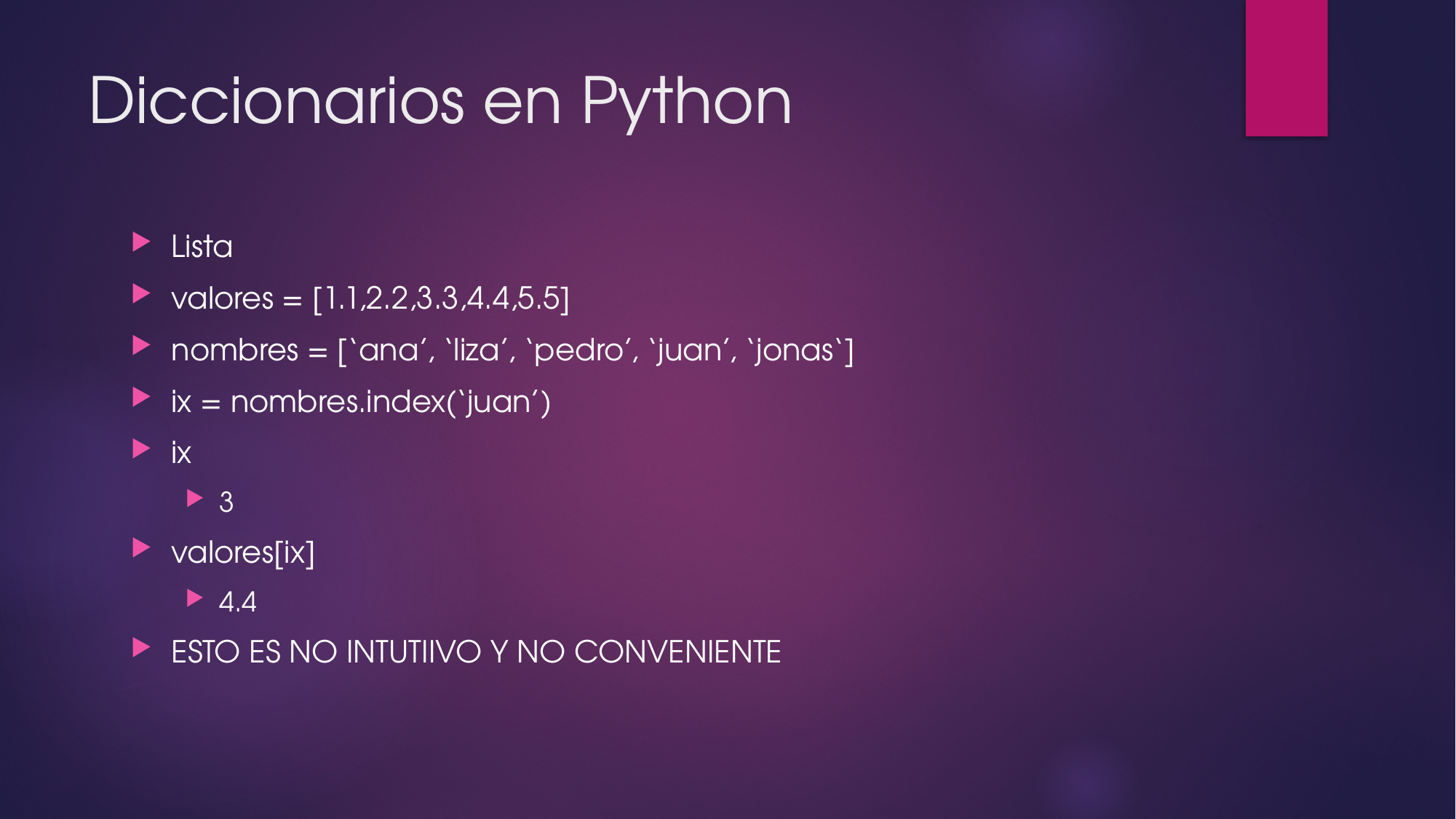

# Diccionarios en Python
Lista
valores = [1.1,2.2,3.3,4.4,5.5]
nombres = [‘ana’, ‘liza’, ‘pedro’, ‘juan’, ‘jonas‘]
ix = nombres.index(‘juan’)
ix
3
valores[ix]
4.4
ESTO ES NO INTUTIIVO Y NO CONVENIENTE